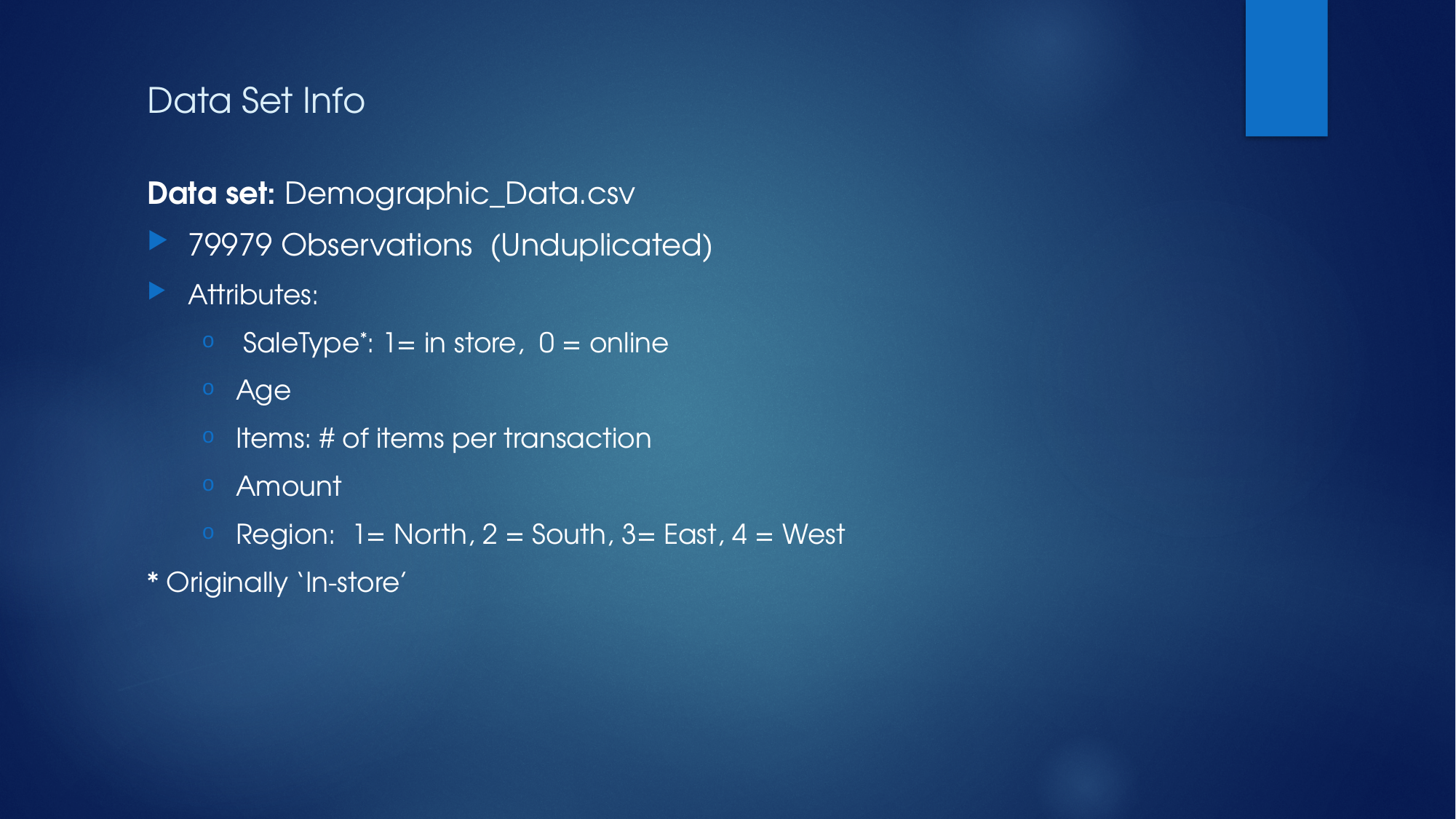

# Data Set Info
Data set: Demographic_Data.csv
79979 Observations  (Unduplicated)
Attributes:
 SaleType*: 1= in store,  0 = online
Age
Items: # of items per transaction
Amount
Region:  1= North, 2 = South, 3= East, 4 = West
* Originally ‘In-store’